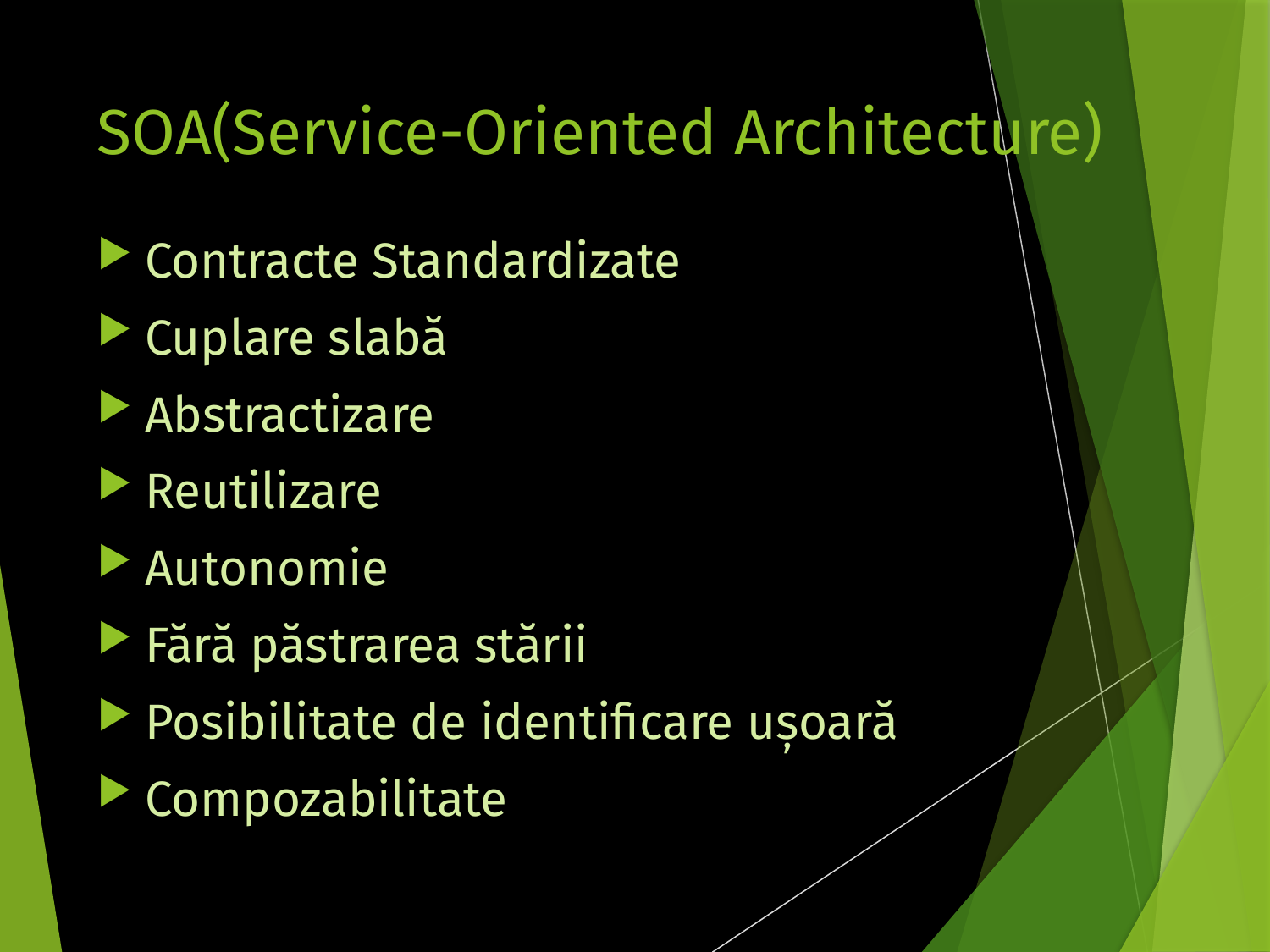

# SOA(Service-Oriented Architecture)
Contracte Standardizate
Cuplare slabă
Abstractizare
Reutilizare
Autonomie
Fără păstrarea stării
Posibilitate de identificare ușoară
Compozabilitate